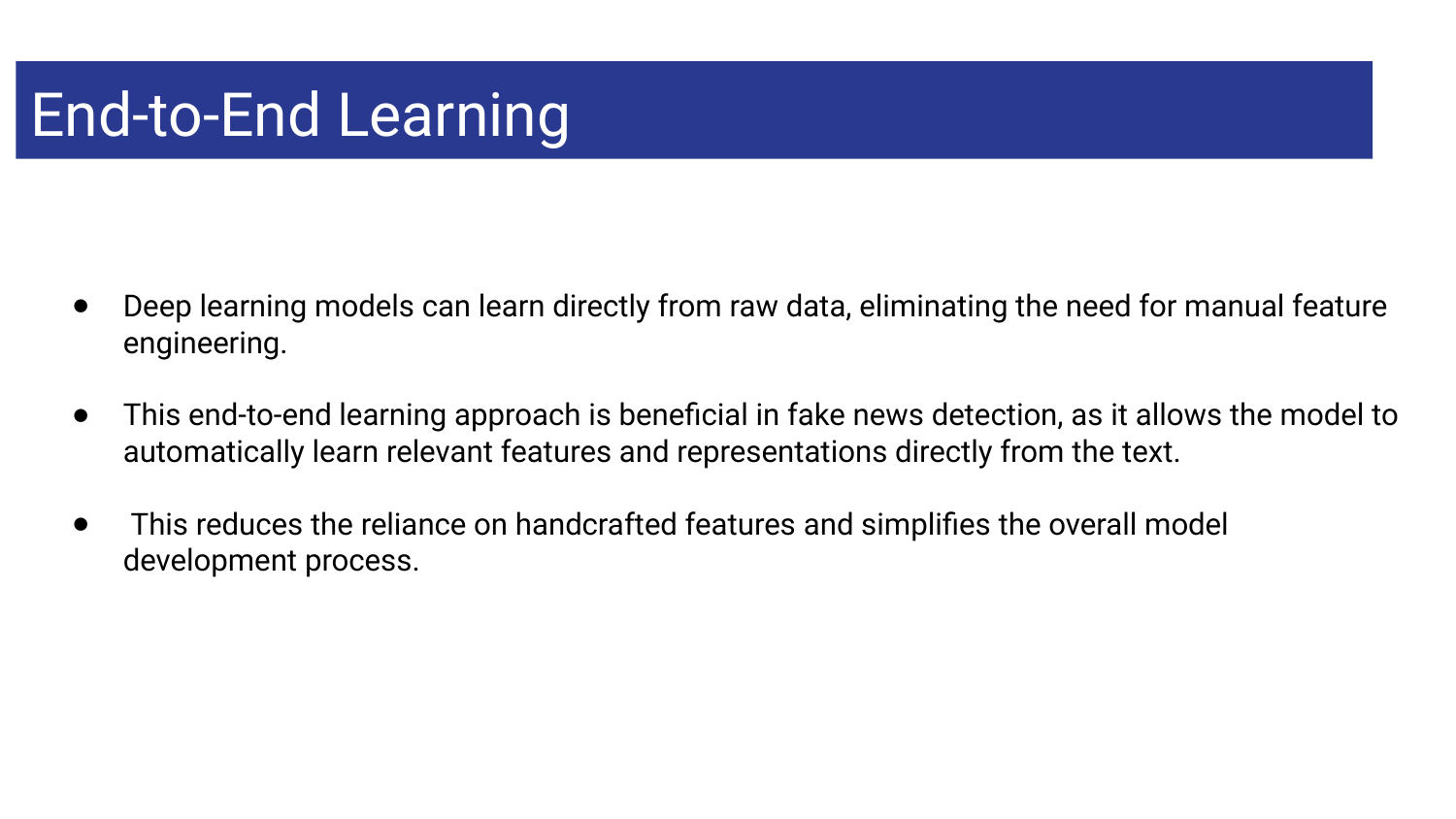

End-to-End Learning
# Deep learning models can learn directly from raw data, eliminating the need for manual feature engineering.

This end-to-end learning approach is beneficial in fake news detection, as it allows the model to automatically learn relevant features and representations directly from the text.

 This reduces the reliance on handcrafted features and simplifies the overall model development process.